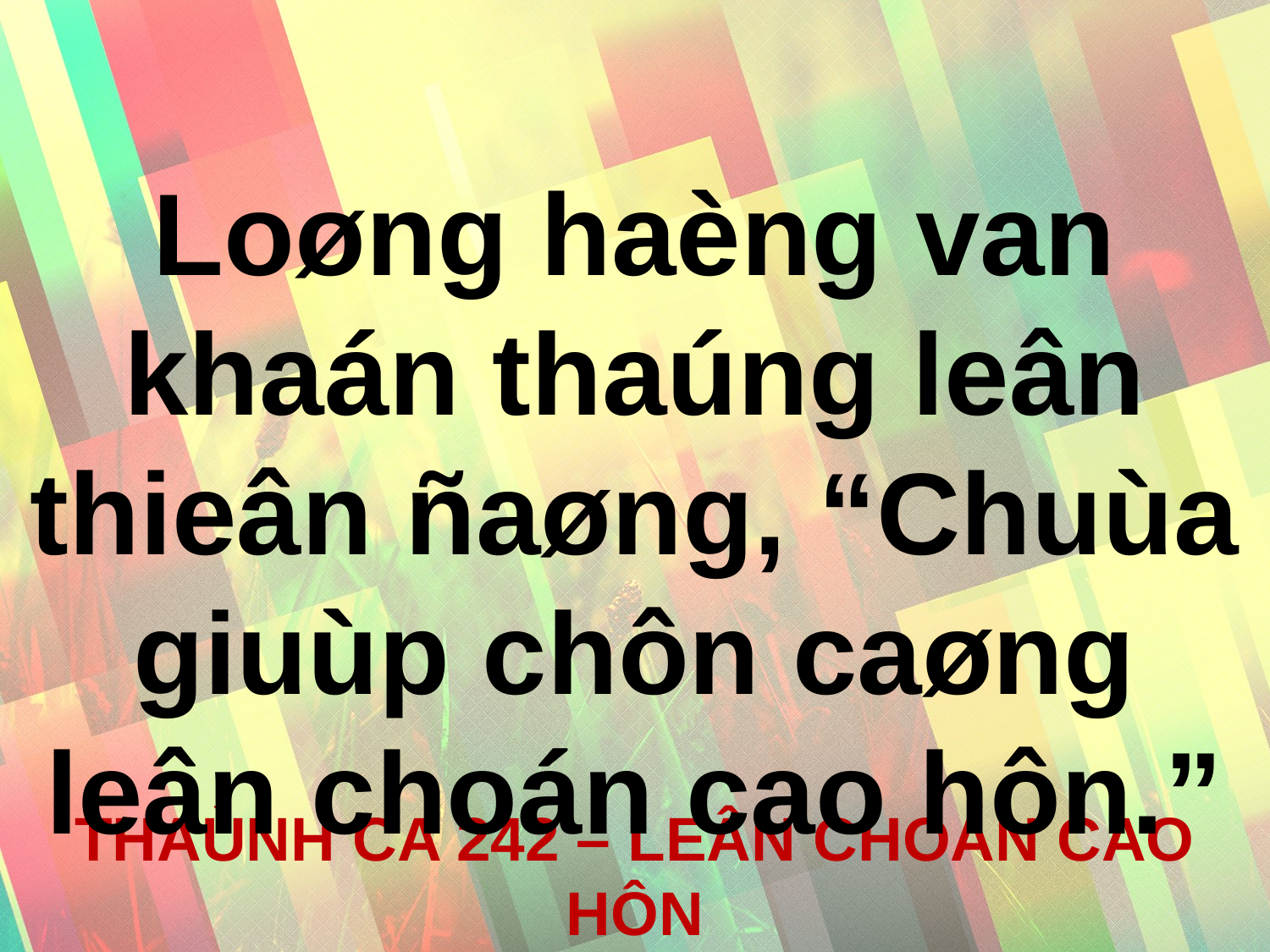

Loøng haèng van khaán thaúng leân thieân ñaøng, “Chuùa giuùp chôn caøng leân choán cao hôn.”
THAÙNH CA 242 – LEÂN CHOÁN CAO HÔN